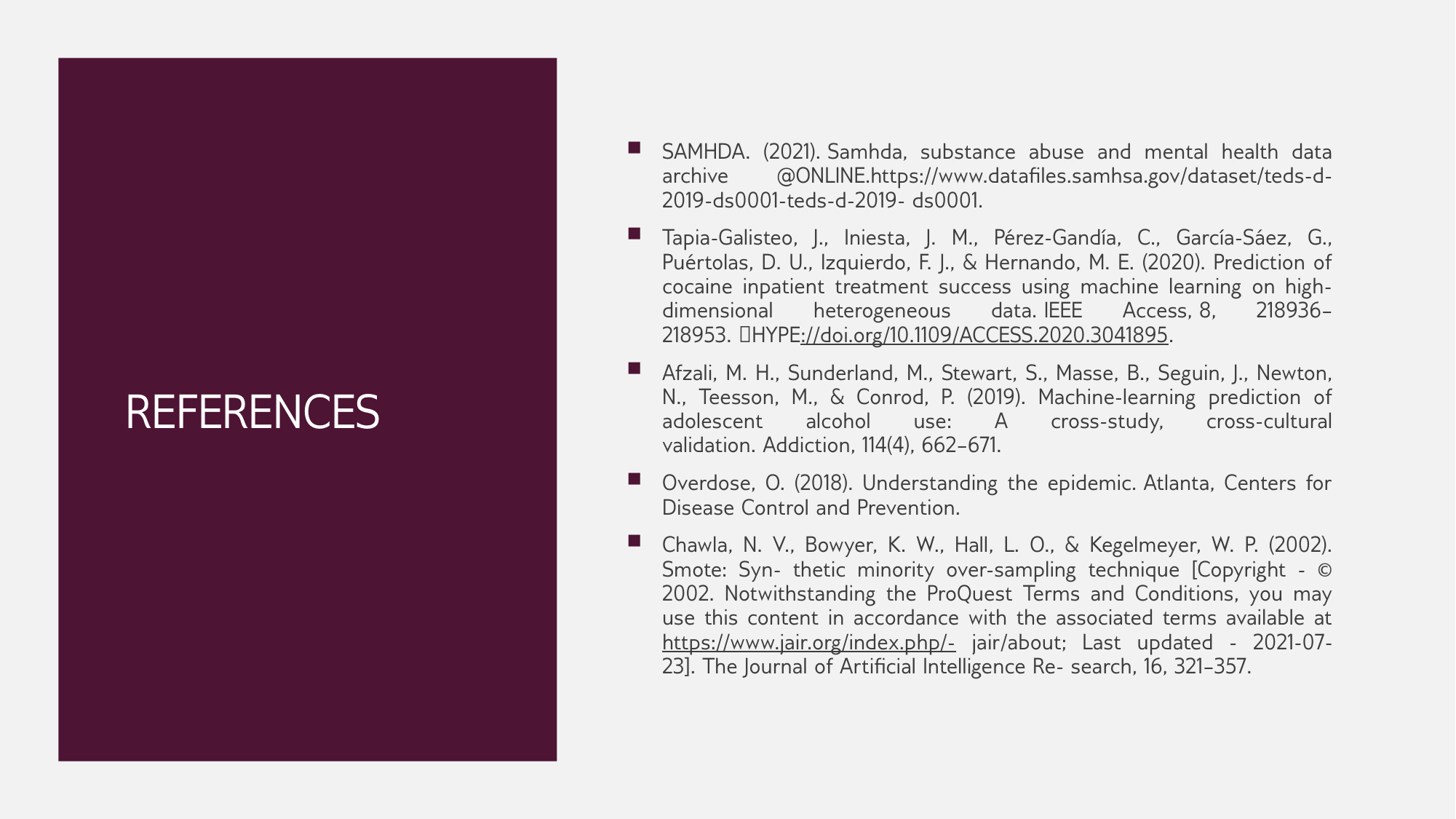

# References
SAMHDA. (2021). Samhda, substance abuse and mental health data archive @ONLINE.https://www.datafiles.samhsa.gov/dataset/teds-d-2019-ds0001-teds-d-2019- ds0001.
Tapia-Galisteo, J., Iniesta, J. M., Pérez-Gandía, C., García-Sáez, G., Puértolas, D. U., Izquierdo, F. J., & Hernando, M. E. (2020). Prediction of cocaine inpatient treatment success using machine learning on high-dimensional heterogeneous data. IEEE Access, 8, 218936–218953. ﷟HYPE://doi.org/10.1109/ACCESS.2020.3041895.
Afzali, M. H., Sunderland, M., Stewart, S., Masse, B., Seguin, J., Newton, N., Teesson, M., & Conrod, P. (2019). Machine-learning prediction of adolescent alcohol use: A cross-study, cross-cultural validation. Addiction, 114(4), 662–671.
Overdose, O. (2018). Understanding the epidemic. Atlanta, Centers for Disease Control and Prevention.
Chawla, N. V., Bowyer, K. W., Hall, L. O., & Kegelmeyer, W. P. (2002). Smote: Syn- thetic minority over-sampling technique [Copyright - © 2002. Notwithstanding the ProQuest Terms and Conditions, you may use this content in accordance with the associated terms available at https://www.jair.org/index.php/- jair/about; Last updated - 2021-07-23]. The Journal of Artificial Intelligence Re- search, 16, 321–357.